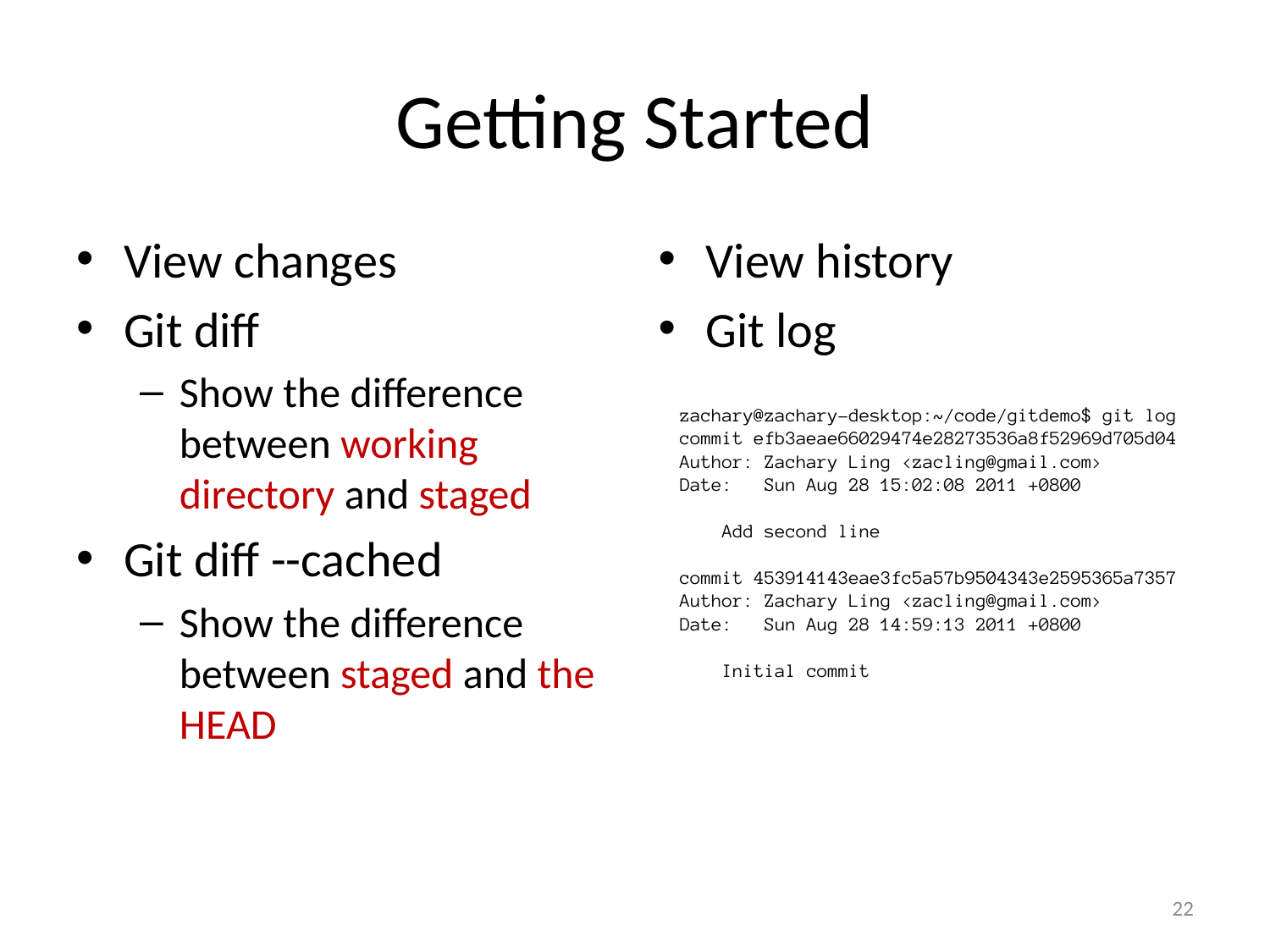

# Getting Started
View changes
Git diff
Show the difference between working directory and staged
Git diff --cached
Show the difference between staged and the HEAD
View history
Git log
zachary@zachary-desktop:~/code/gitdemo$ git log
commit efb3aeae66029474e28273536a8f52969d705d04
Author: Zachary Ling <zacling@gmail.com>
Date:   Sun Aug 28 15:02:08 2011 +0800

    Add second line

commit 453914143eae3fc5a57b9504343e2595365a7357
Author: Zachary Ling <zacling@gmail.com>
Date:   Sun Aug 28 14:59:13 2011 +0800

    Initial commit

22